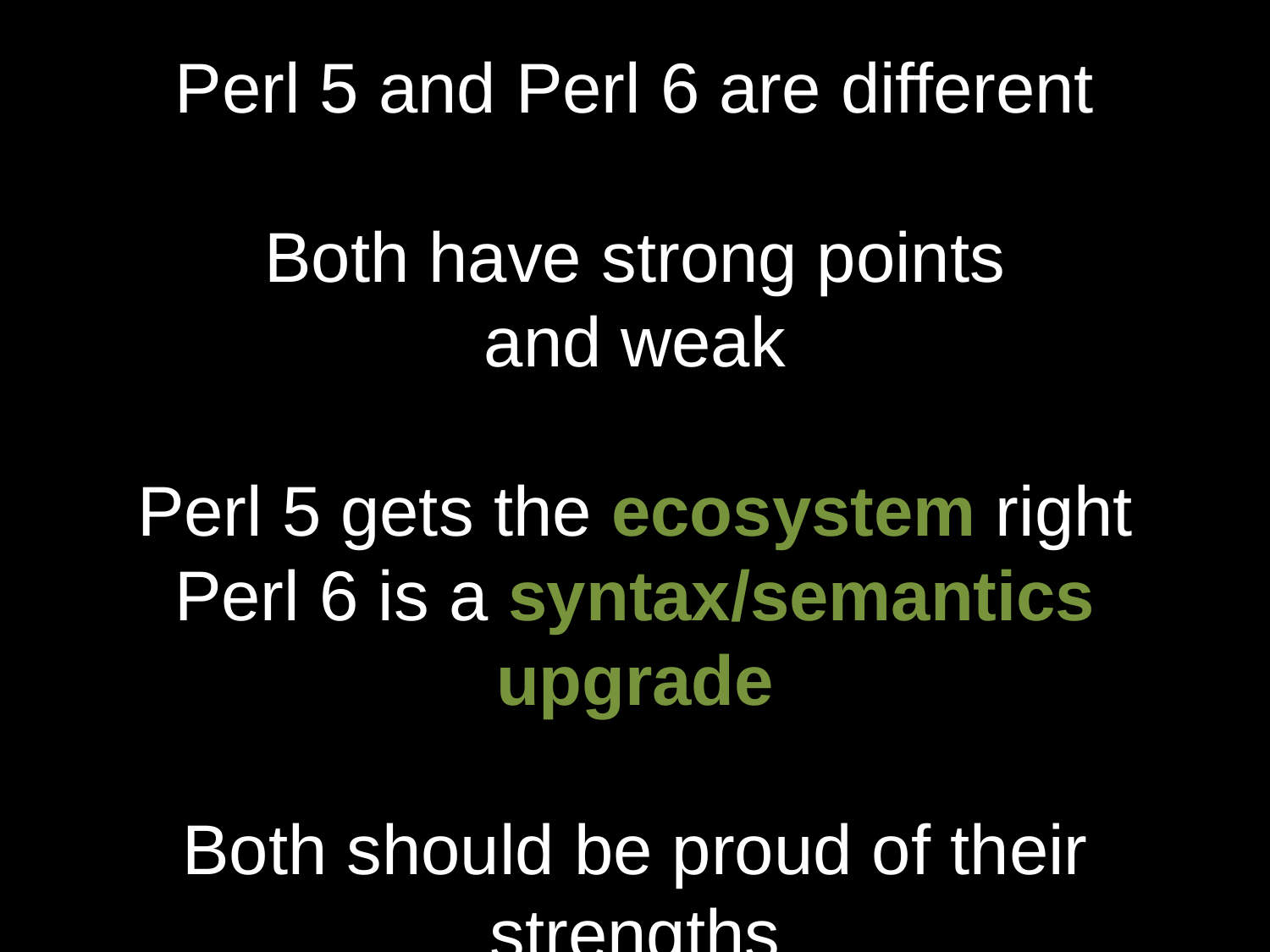

Perl 5 and Perl 6 are different

Both have strong points
and weak

Perl 5 gets the ecosystem right
Perl 6 is a syntax/semantics upgrade

Both should be proud of their strengths
and envious about the other’s strengths